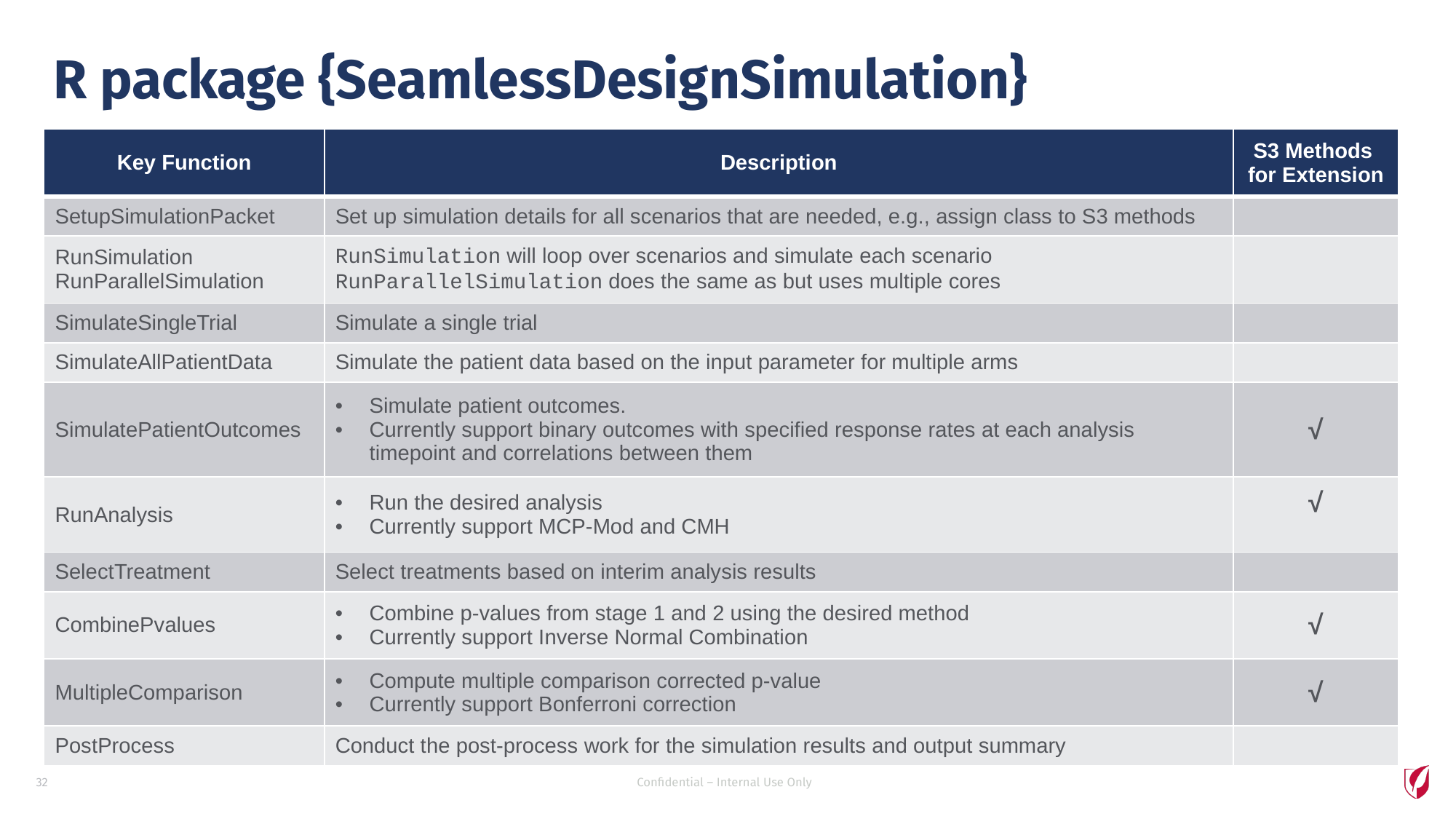

# R package {SeamlessDesignSimulation}
| Key Function | Description | S3 Methods for Extension |
| --- | --- | --- |
| SetupSimulationPacket | Set up simulation details for all scenarios that are needed, e.g., assign class to S3 methods |  |
| RunSimulation RunParallelSimulation | RunSimulation will loop over scenarios and simulate each scenario RunParallelSimulation does the same as but uses multiple cores |  |
| SimulateSingleTrial | Simulate a single trial |  |
| SimulateAllPatientData | Simulate the patient data based on the input parameter for multiple arms |  |
| SimulatePatientOutcomes | Simulate patient outcomes. Currently support binary outcomes with specified response rates at each analysis timepoint and correlations between them | √ |
| RunAnalysis | Run the desired analysis Currently support MCP-Mod and CMH | √ |
| SelectTreatment | Select treatments based on interim analysis results |  |
| CombinePvalues | Combine p-values from stage 1 and 2 using the desired method Currently support Inverse Normal Combination | √ |
| MultipleComparison | Compute multiple comparison corrected p-value Currently support Bonferroni correction | √ |
| PostProcess | Conduct the post-process work for the simulation results and output summary |  |